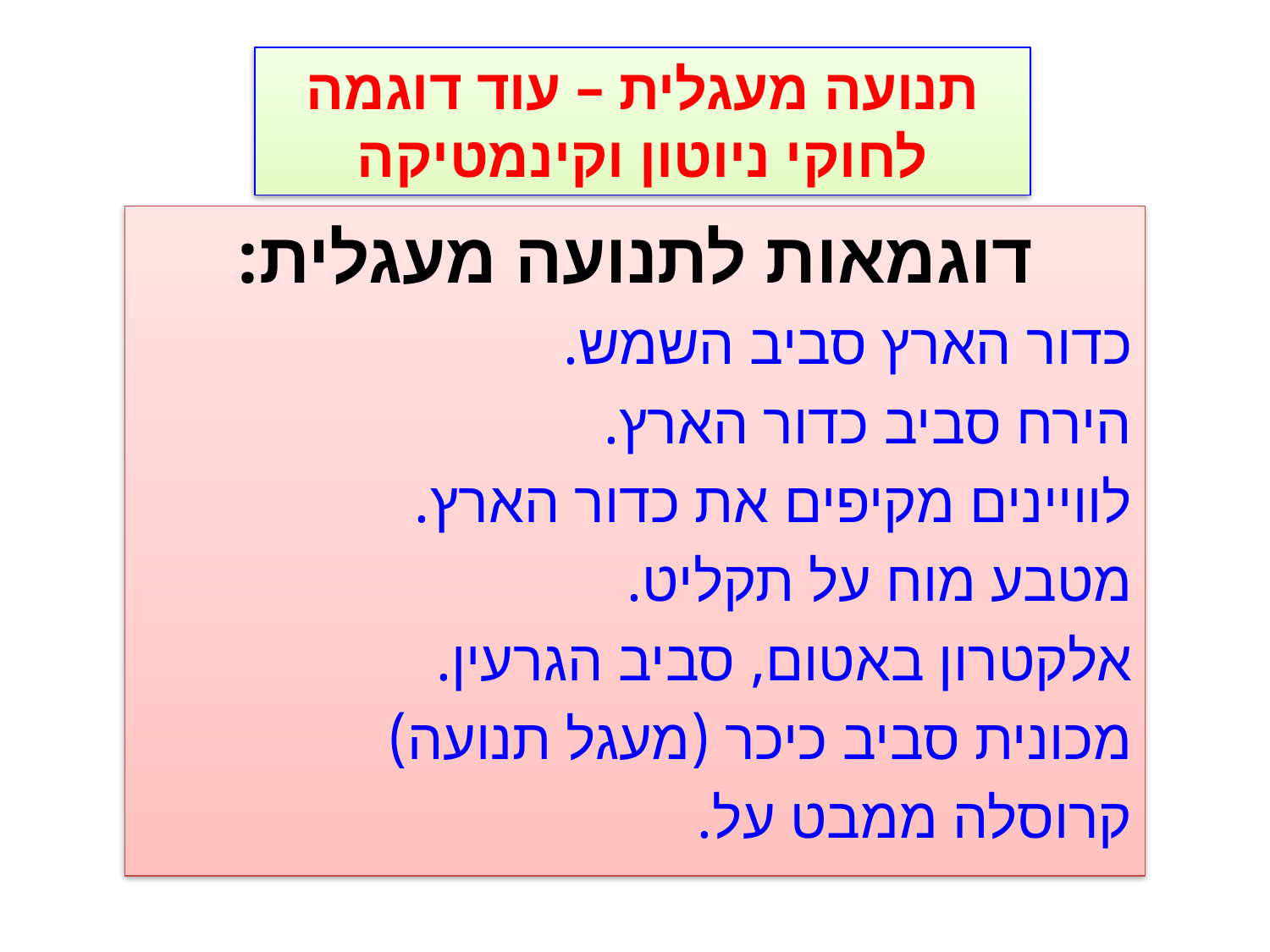

תנועה מעגלית – עוד דוגמה לחוקי ניוטון וקינמטיקה
דוגמאות לתנועה מעגלית:
כדור הארץ סביב השמש.
הירח סביב כדור הארץ.
לוויינים מקיפים את כדור הארץ.
מטבע מוח על תקליט.
אלקטרון באטום, סביב הגרעין.
מכונית סביב כיכר (מעגל תנועה)
קרוסלה ממבט על.